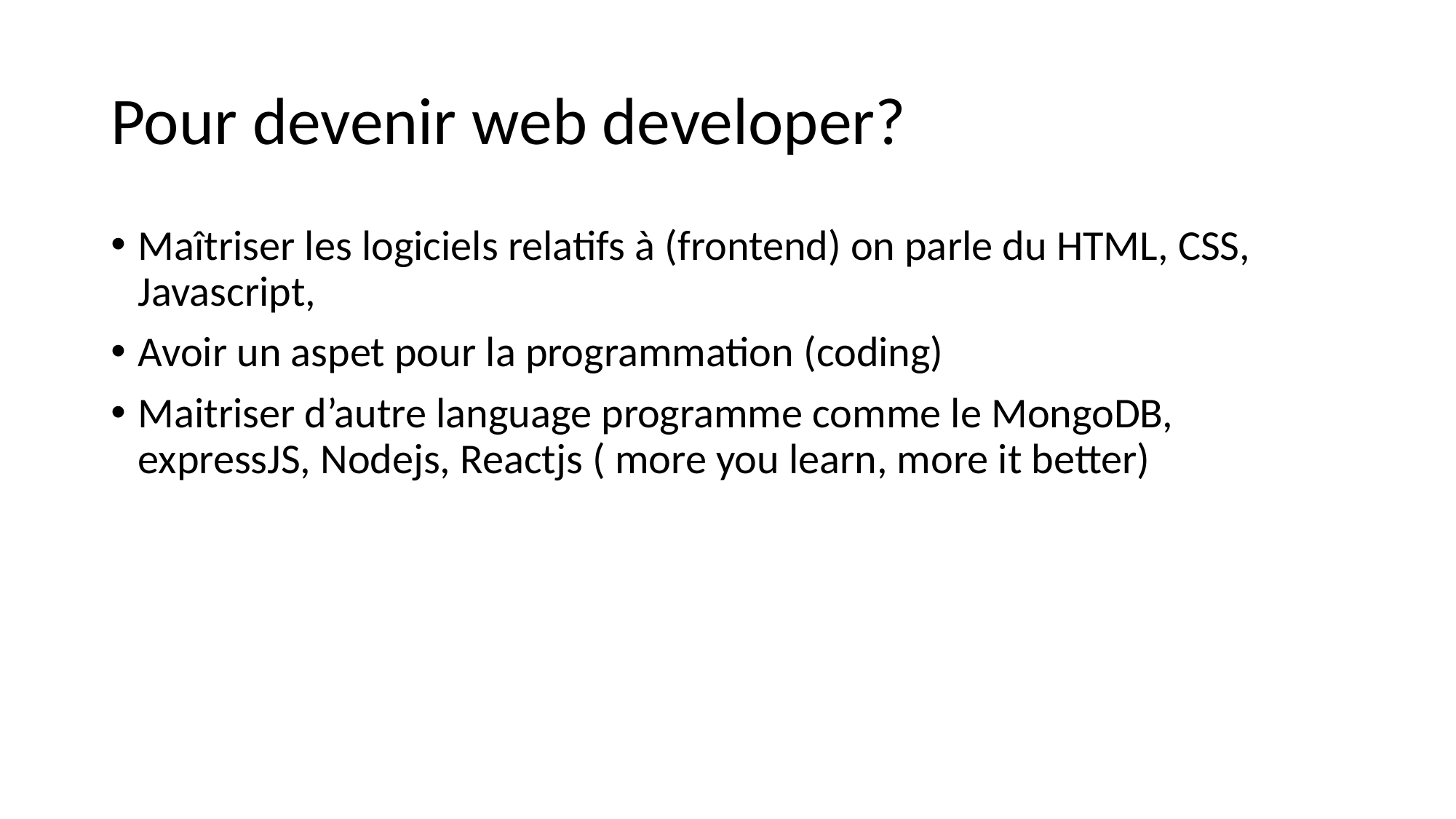

# Pour devenir web developer?
Maîtriser les logiciels relatifs à (frontend) on parle du HTML, CSS, Javascript,
Avoir un aspet pour la programmation (coding)
Maitriser d’autre language programme comme le MongoDB, expressJS, Nodejs, Reactjs ( more you learn, more it better)